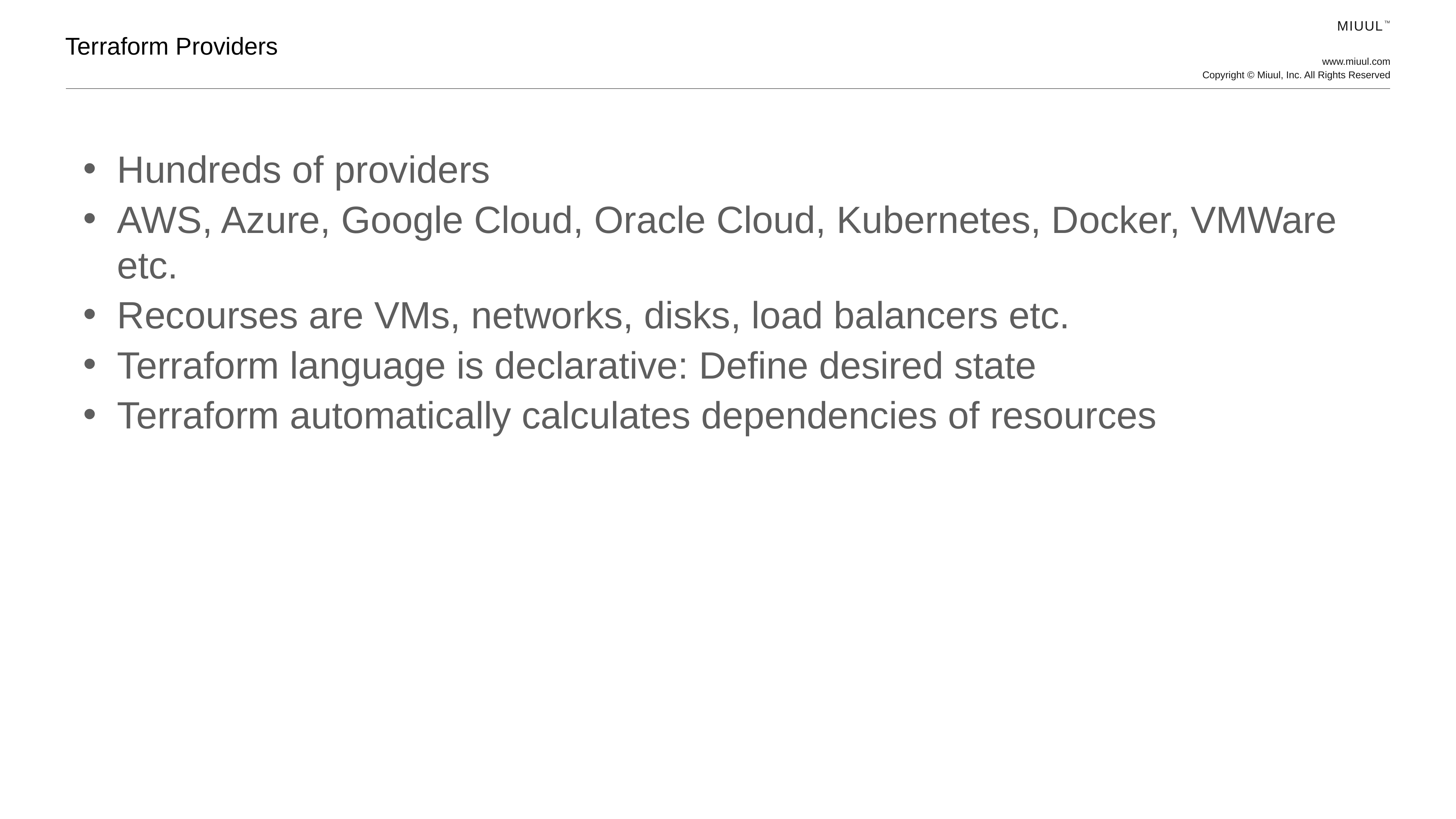

Terraform Providers
Hundreds of providers
AWS, Azure, Google Cloud, Oracle Cloud, Kubernetes, Docker, VMWare etc.
Recourses are VMs, networks, disks, load balancers etc.
Terraform language is declarative: Define desired state
Terraform automatically calculates dependencies of resources